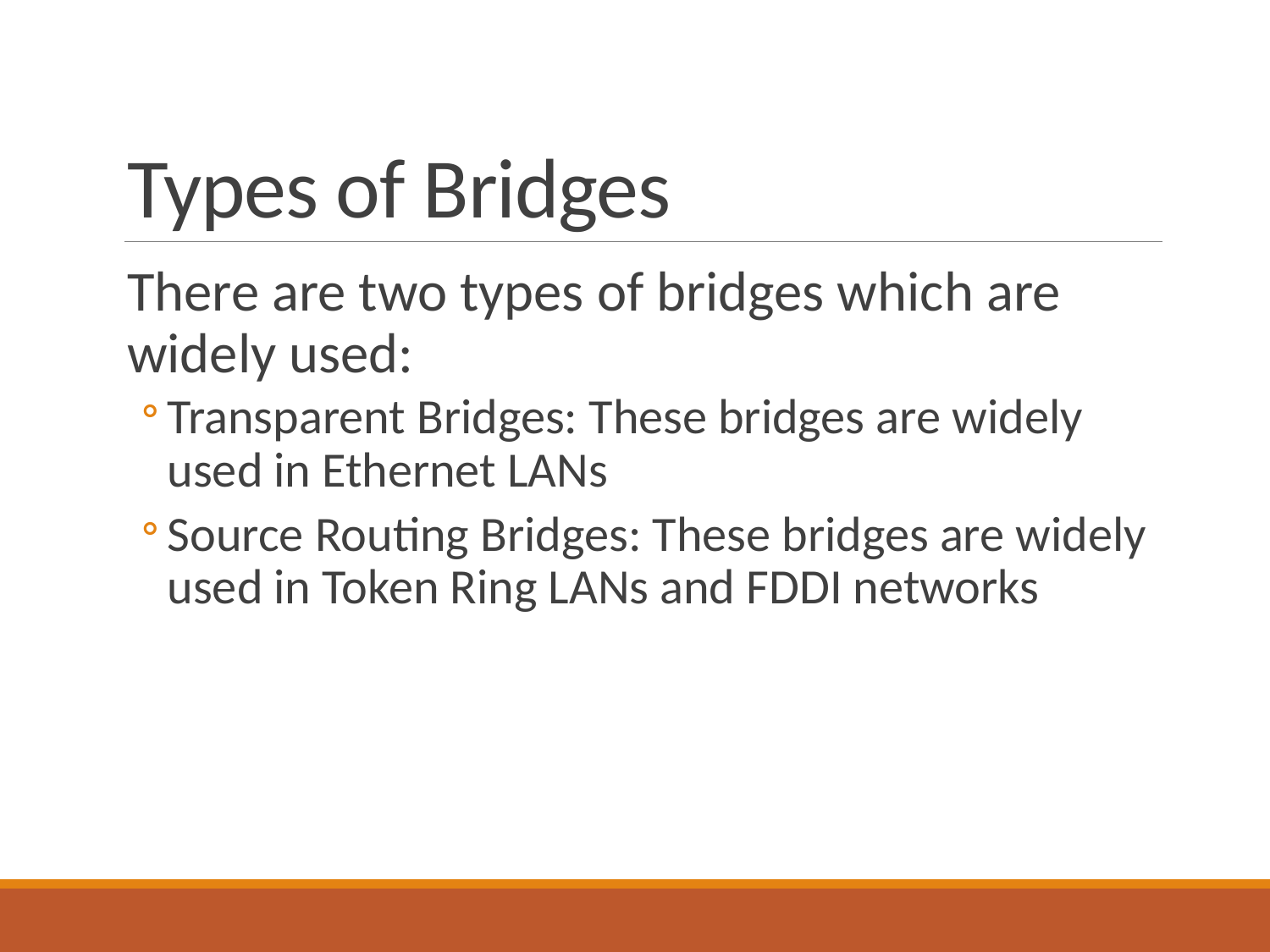

# Types of Bridges
There are two types of bridges which are widely used:
Transparent Bridges: These bridges are widely used in Ethernet LANs
Source Routing Bridges: These bridges are widely used in Token Ring LANs and FDDI networks